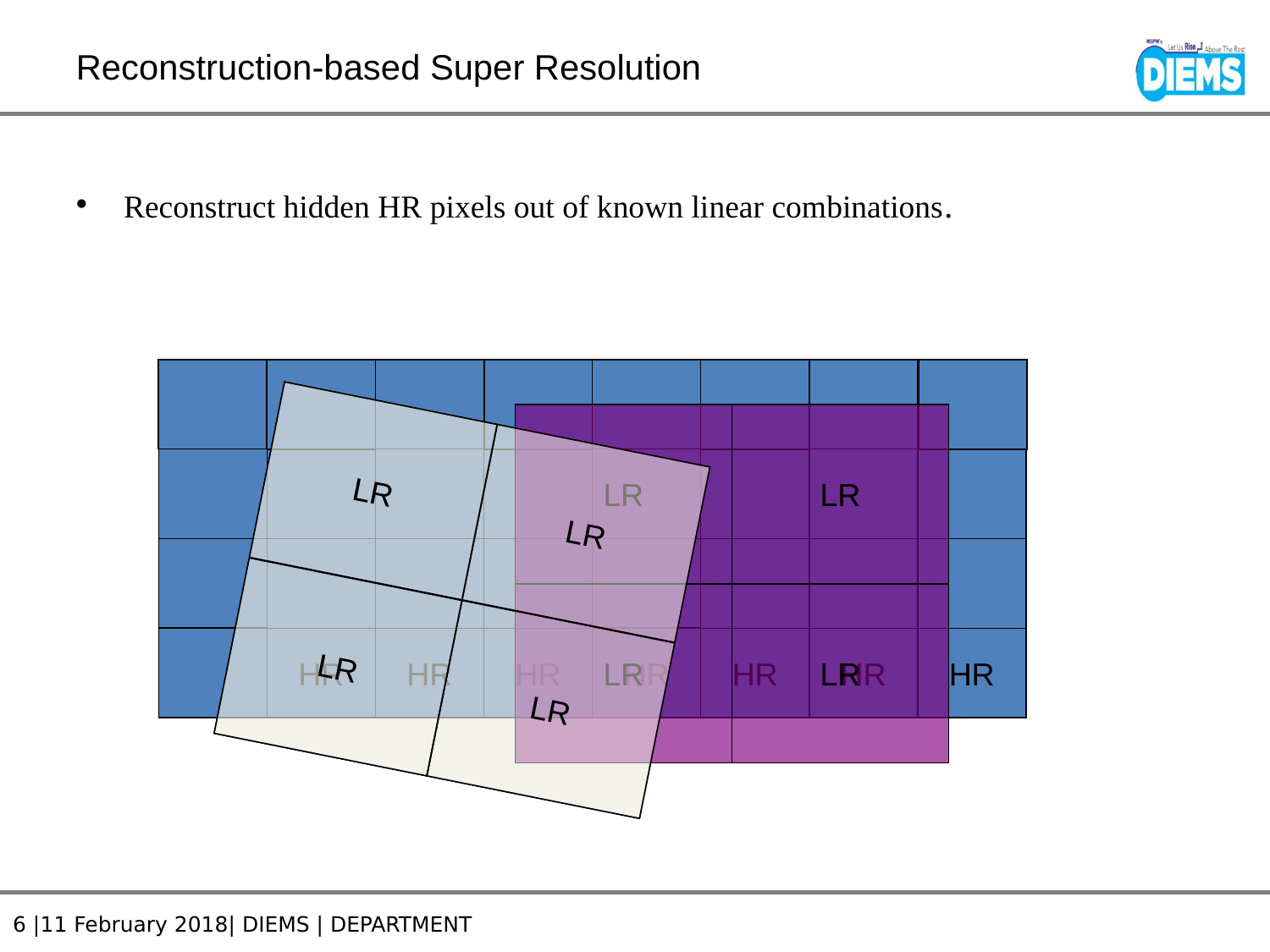

# Reconstruction-based Super Resolution

Reconstruct hidden HR pixels out of known linear combinations.

HR
HR
HR

HR
HR
HR
HR

HR
HR
HR
HR
LR
LR
LR
LR
LR
LR
LR
LR
LR
LR
LR
LR
LR
LR
LR
LR